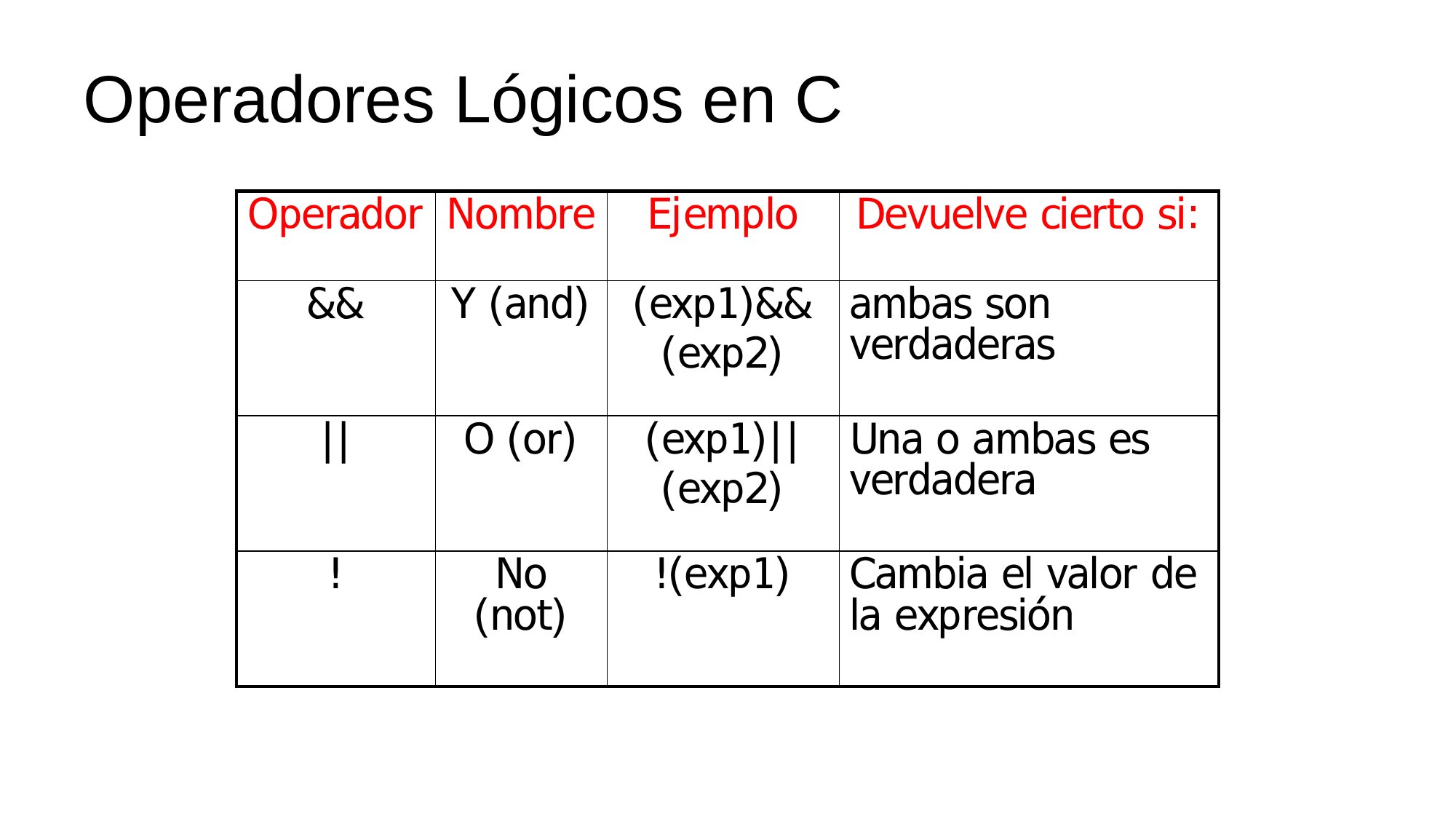

# Operadores Lógicos en C
| Operador | Nombre | Ejemplo | Devuelve cierto si: |
| --- | --- | --- | --- |
| && | Y (and) | (exp1)&& (exp2) | ambas son verdaderas |
| || | O (or) | (exp1)|| (exp2) | Una o ambas es verdadera |
| ! | No (not) | !(exp1) | Cambia el valor de la expresión |